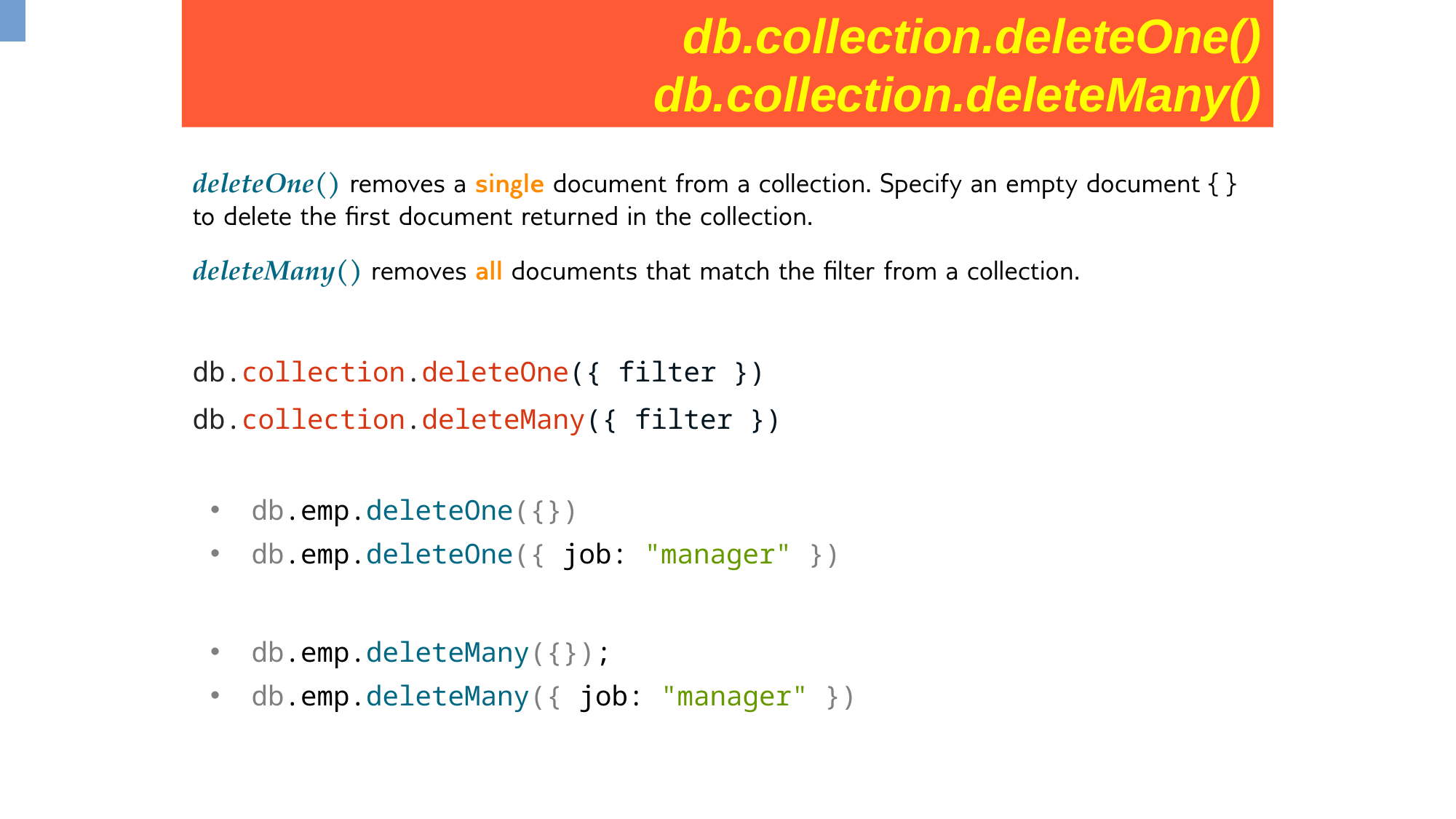

db.collection.deleteOne() db.collection.deleteMany()
deleteOne() removes a single document from a collection. Specify an empty document { } to delete the first document returned in the collection.

deleteMany() removes all documents that match the filter from a collection.
db.collection.deleteOne({ filter })

db.collection.deleteMany({ filter })
db.emp.deleteOne({})

db.emp.deleteOne({ job: "manager" })

db.emp.deleteMany({});

db.emp.deleteMany({ job: "manager" })